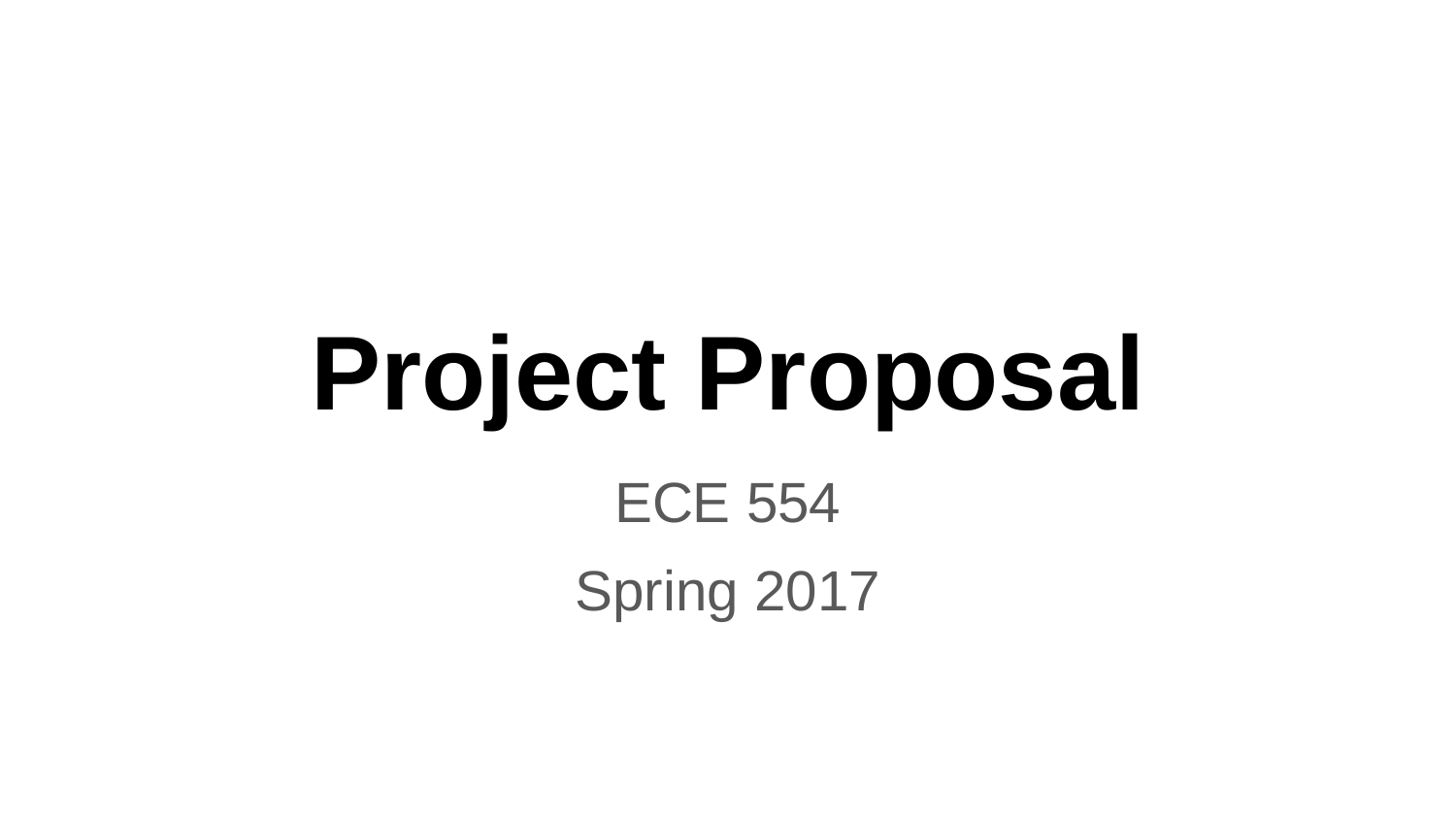

# Project Proposal
ECE 554
Spring 2017
https://drive.google.com/drive/folders/0B39iZIIrMjl8MFBUeTBIMkxRMzQ?usp=sharing
Link for my folder with sharing files